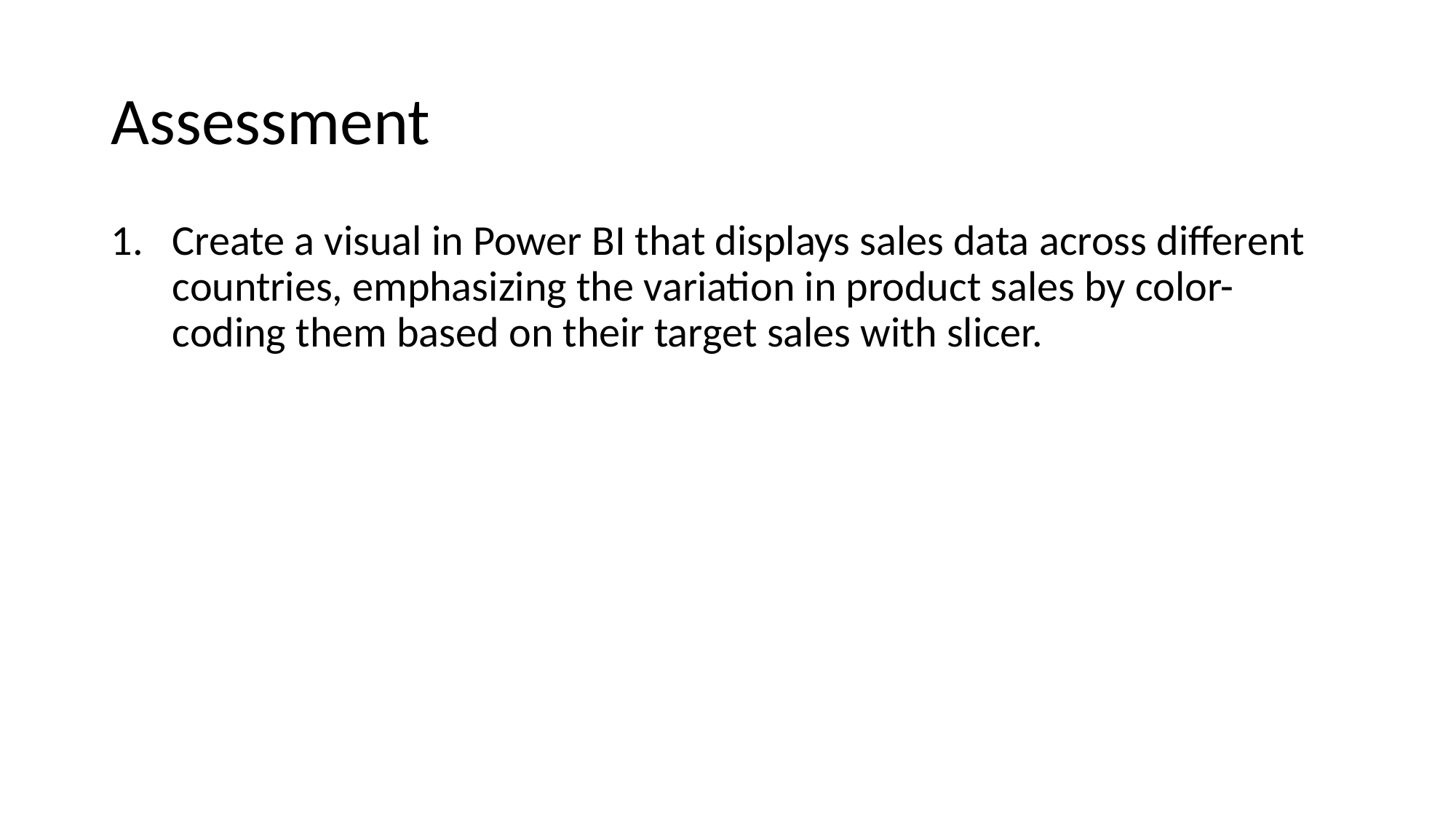

# Assessment
Create a visual in Power BI that displays sales data across different countries, emphasizing the variation in product sales by color-coding them based on their target sales with slicer.